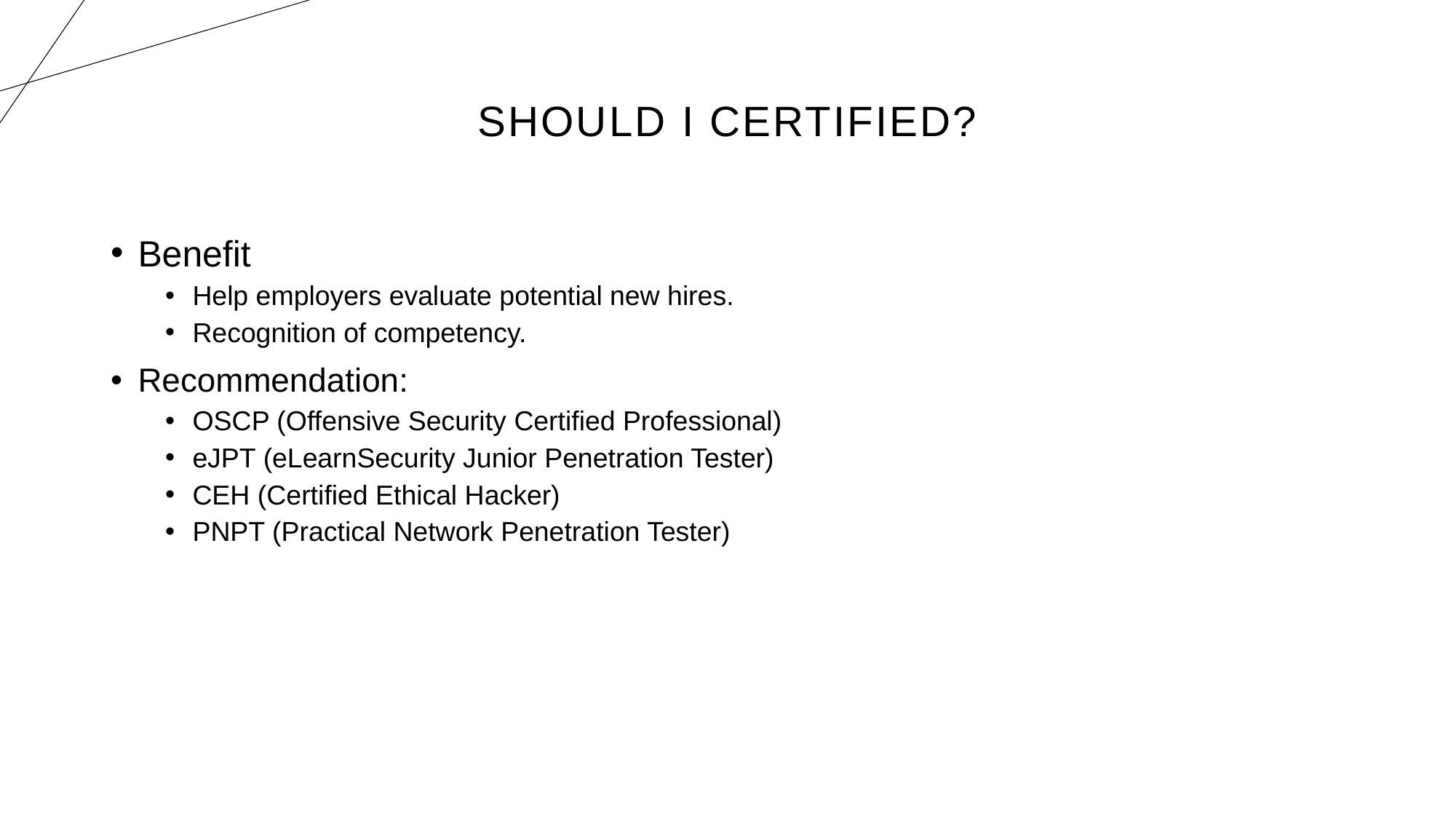

# Should I Certified?
Benefit
Help employers evaluate potential new hires.
Recognition of competency.
Recommendation:
OSCP (Offensive Security Certified Professional)
eJPT (eLearnSecurity Junior Penetration Tester)
CEH (Certified Ethical Hacker)
PNPT (Practical Network Penetration Tester)